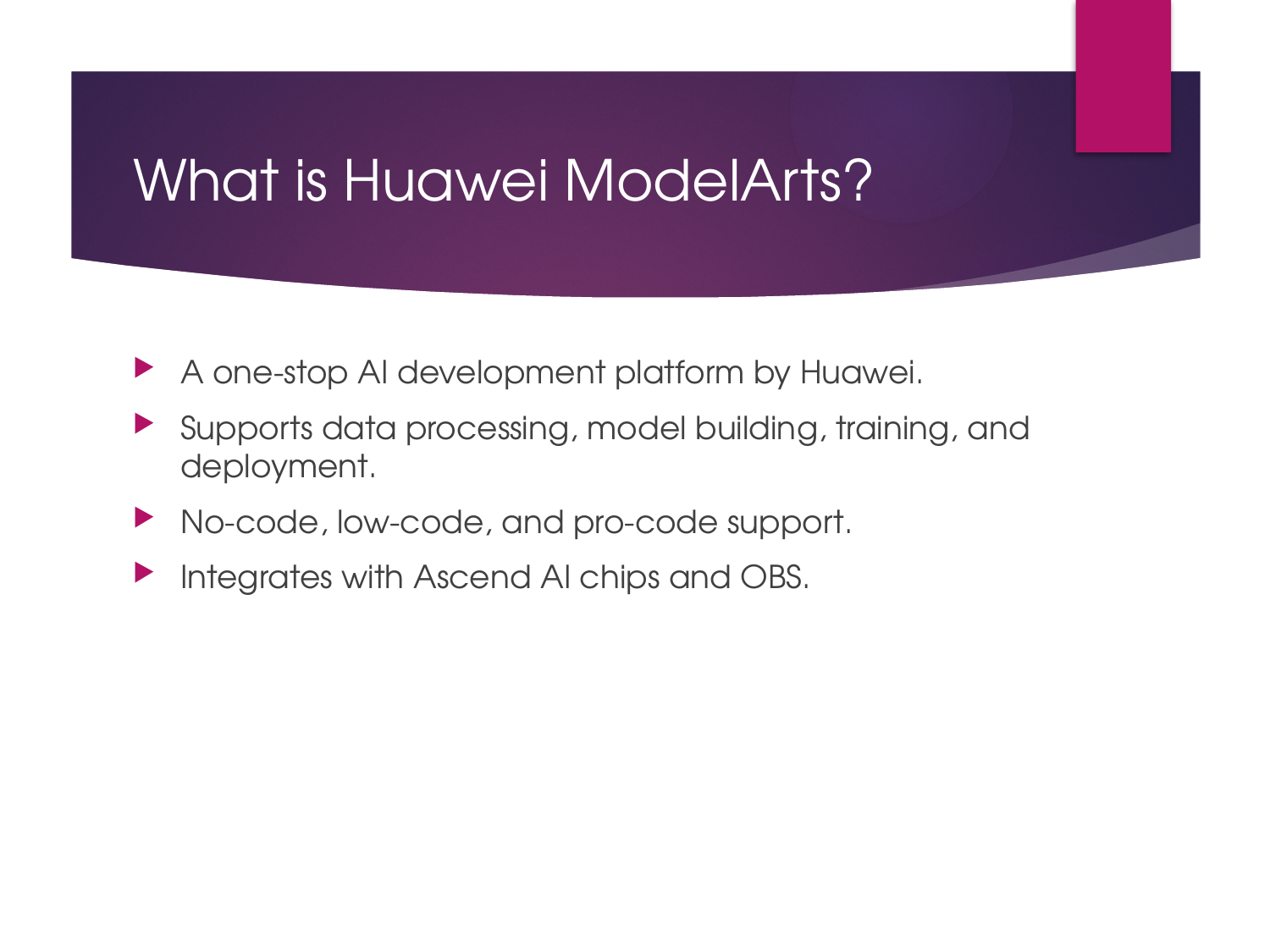

# What is Huawei ModelArts?
A one-stop AI development platform by Huawei.
Supports data processing, model building, training, and deployment.
No-code, low-code, and pro-code support.
Integrates with Ascend AI chips and OBS.